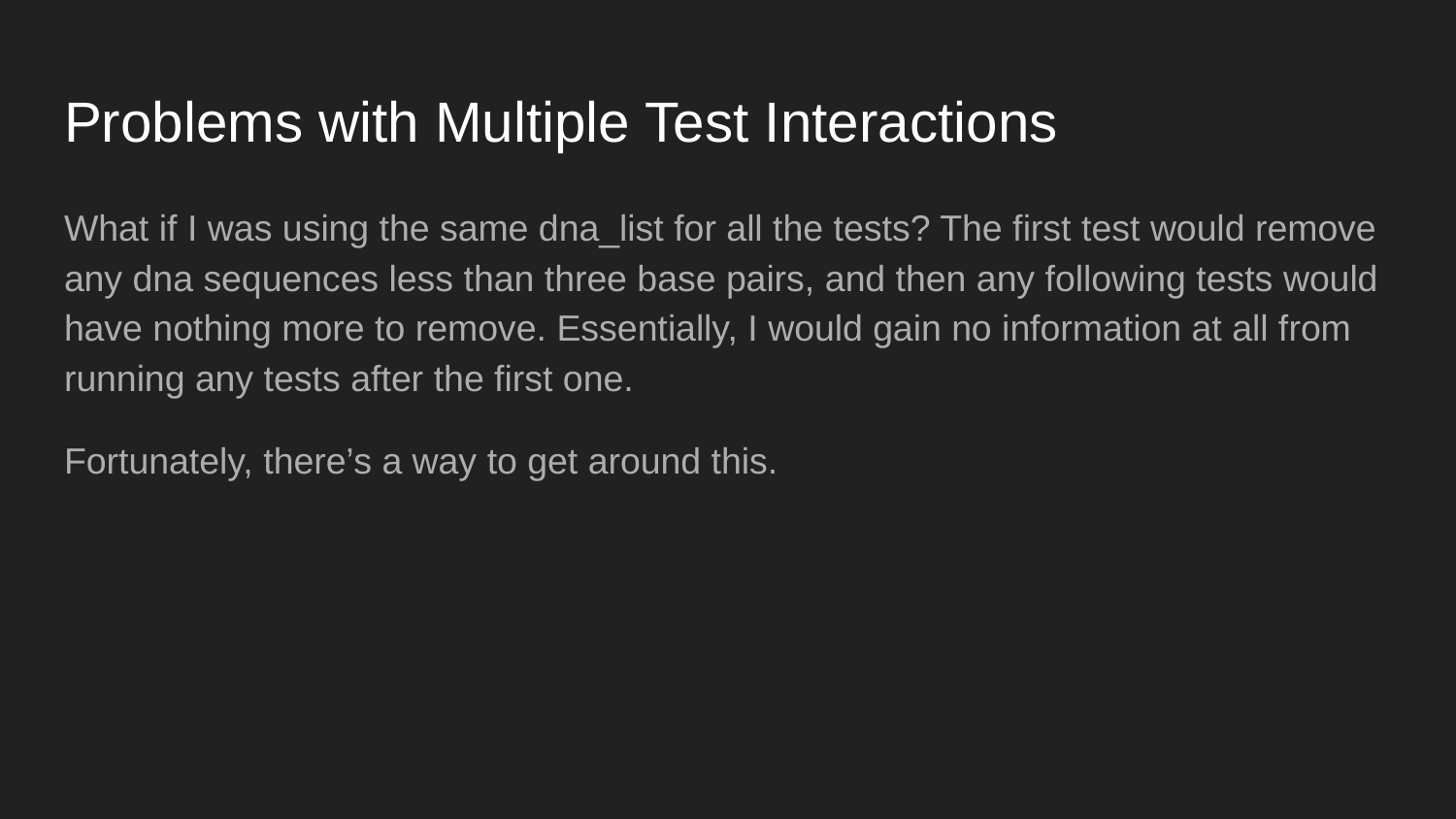

# Problems with Multiple Test Interactions
What if I was using the same dna_list for all the tests? The first test would remove any dna sequences less than three base pairs, and then any following tests would have nothing more to remove. Essentially, I would gain no information at all from running any tests after the first one.
Fortunately, there’s a way to get around this.